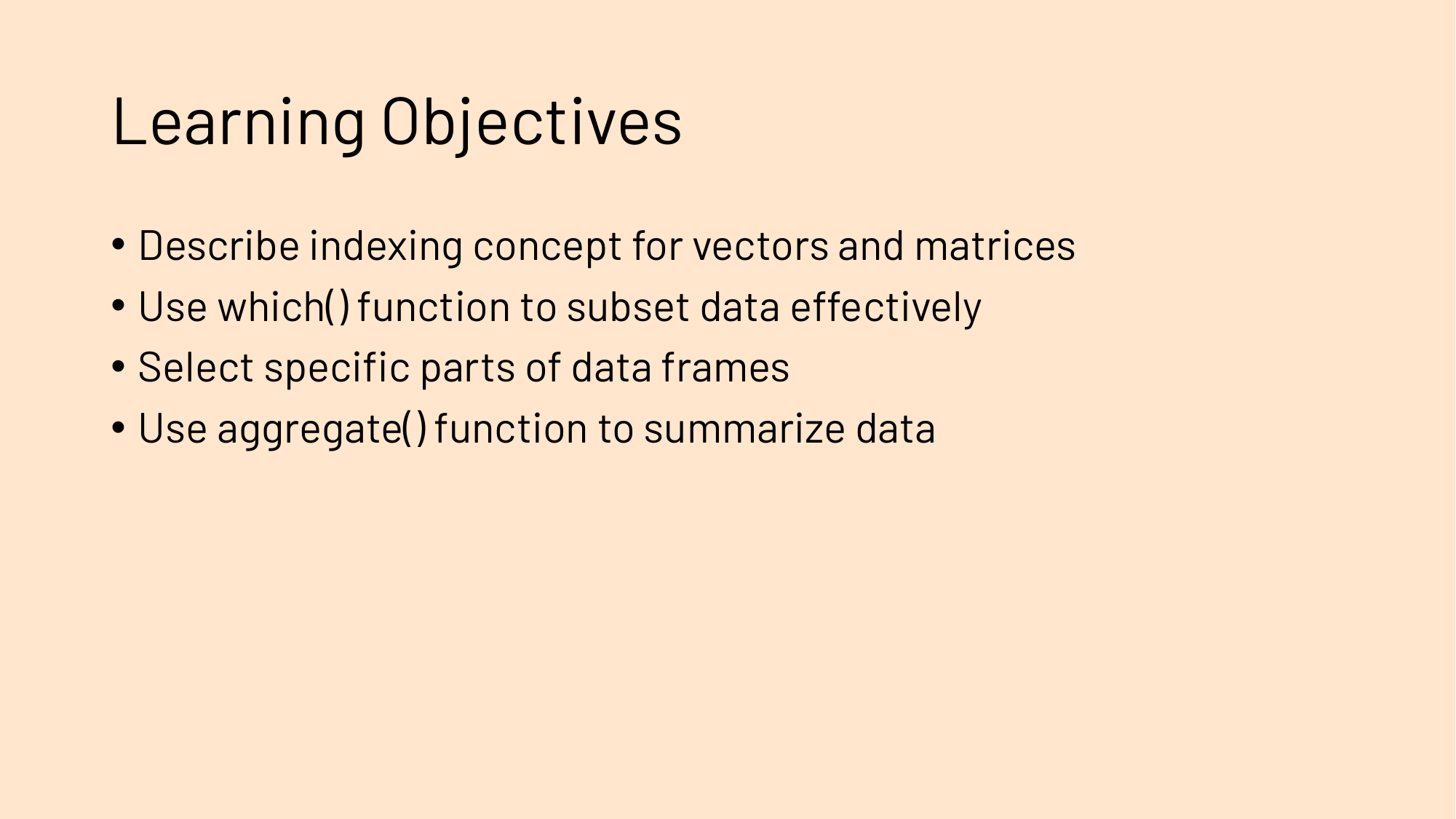

# Learning Objectives
Describe indexing concept for vectors and matrices
Use which() function to subset data effectively
Select specific parts of data frames
Use aggregate() function to summarize data